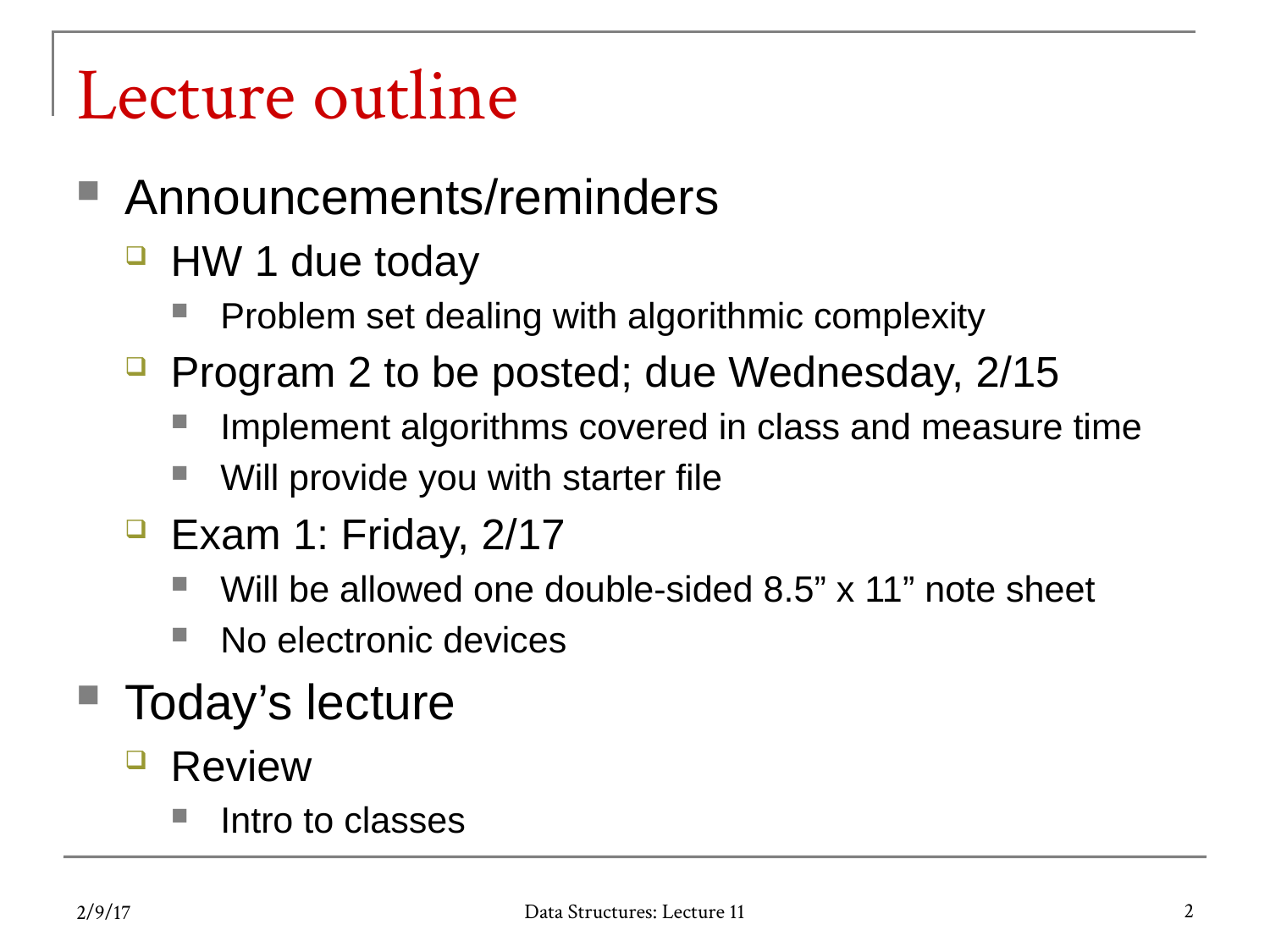

# Lecture outline
Announcements/reminders
HW 1 due today
Problem set dealing with algorithmic complexity
Program 2 to be posted; due Wednesday, 2/15
Implement algorithms covered in class and measure time
Will provide you with starter file
Exam 1: Friday, 2/17
Will be allowed one double-sided 8.5” x 11” note sheet
No electronic devices
Today’s lecture
Review
Intro to classes
2/9/17
2
Data Structures: Lecture 11